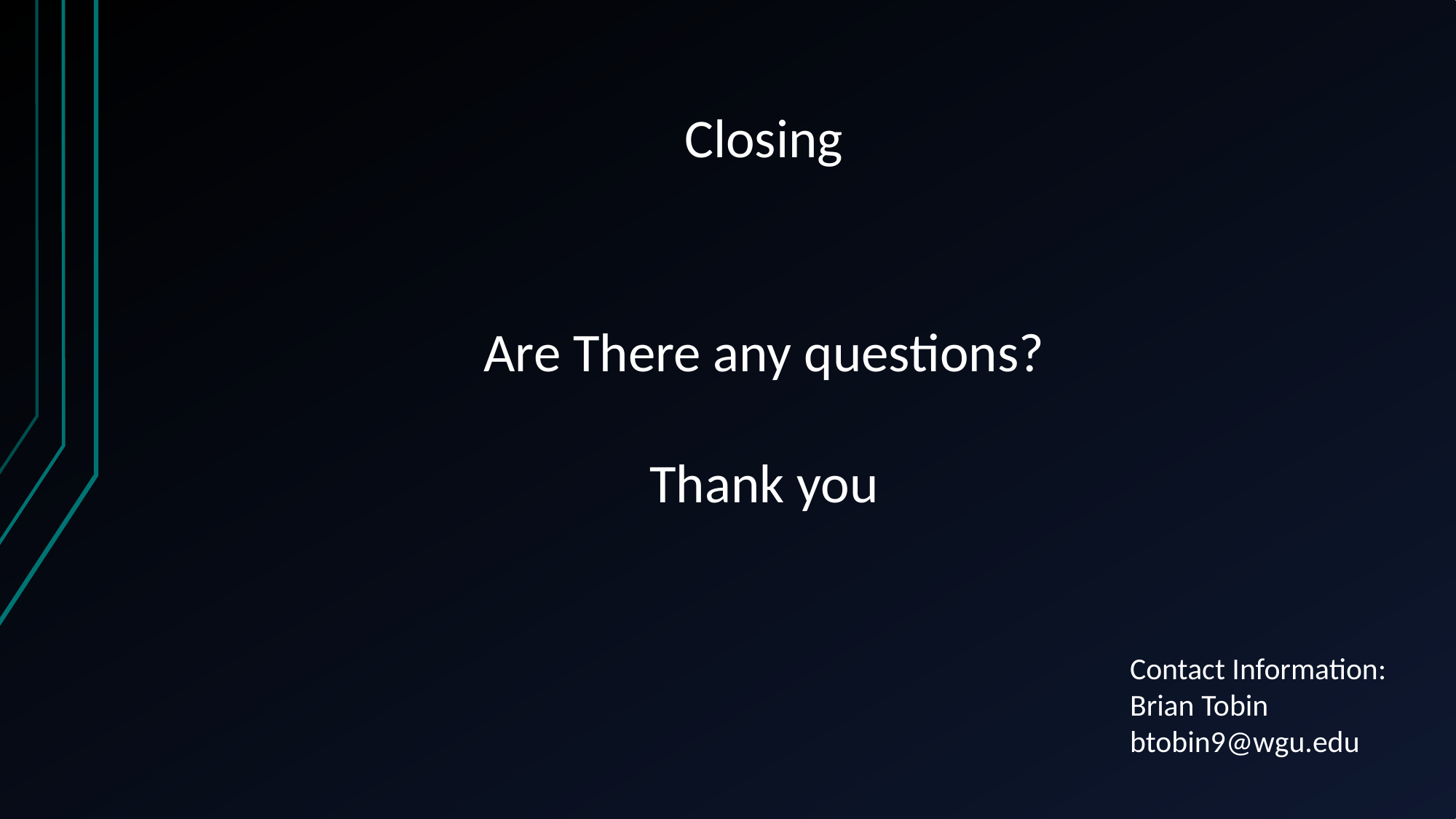

# Closing

Are There any questions?

Thank you

Contact Information:
Brian Tobin
btobin9@wgu.edu